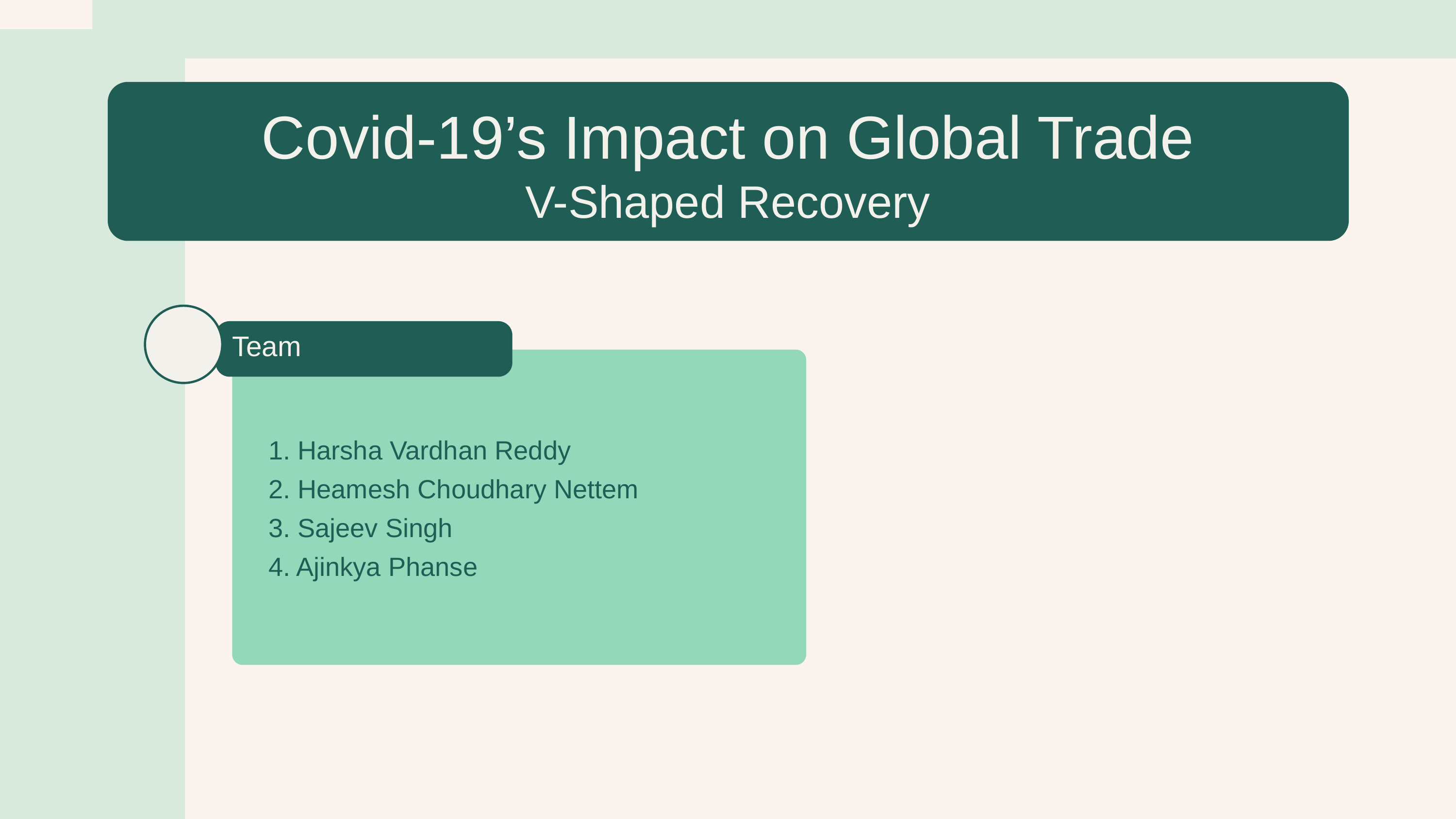

Covid-19’s Impact on Global Trade
V-Shaped Recovery

Team

1. Harsha Vardhan Reddy
2. Heamesh Choudhary Nettem
3. Sajeev Singh
4. Ajinkya Phanse